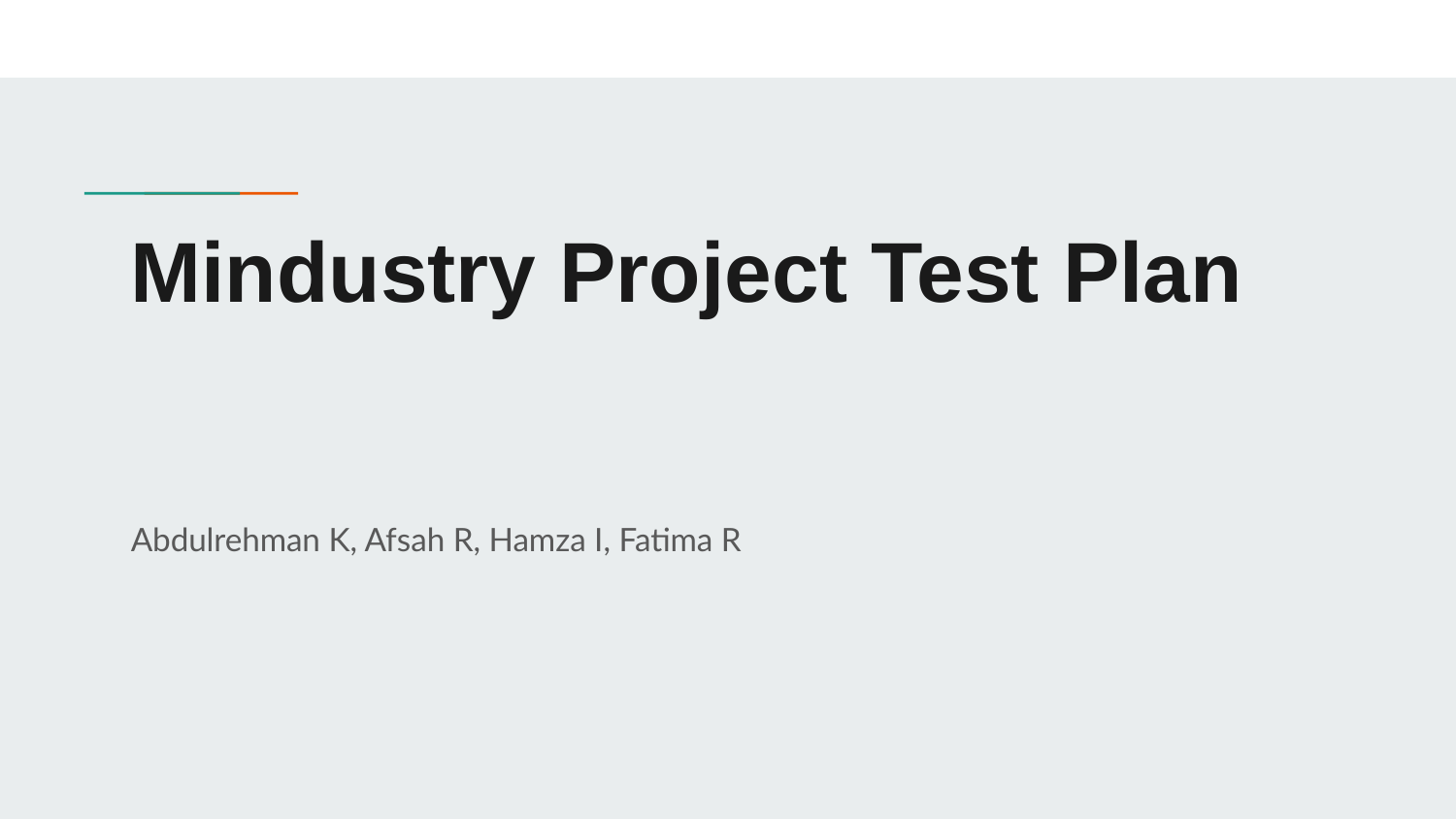

# Mindustry Project Test Plan
Abdulrehman K, Afsah R, Hamza I, Fatima R